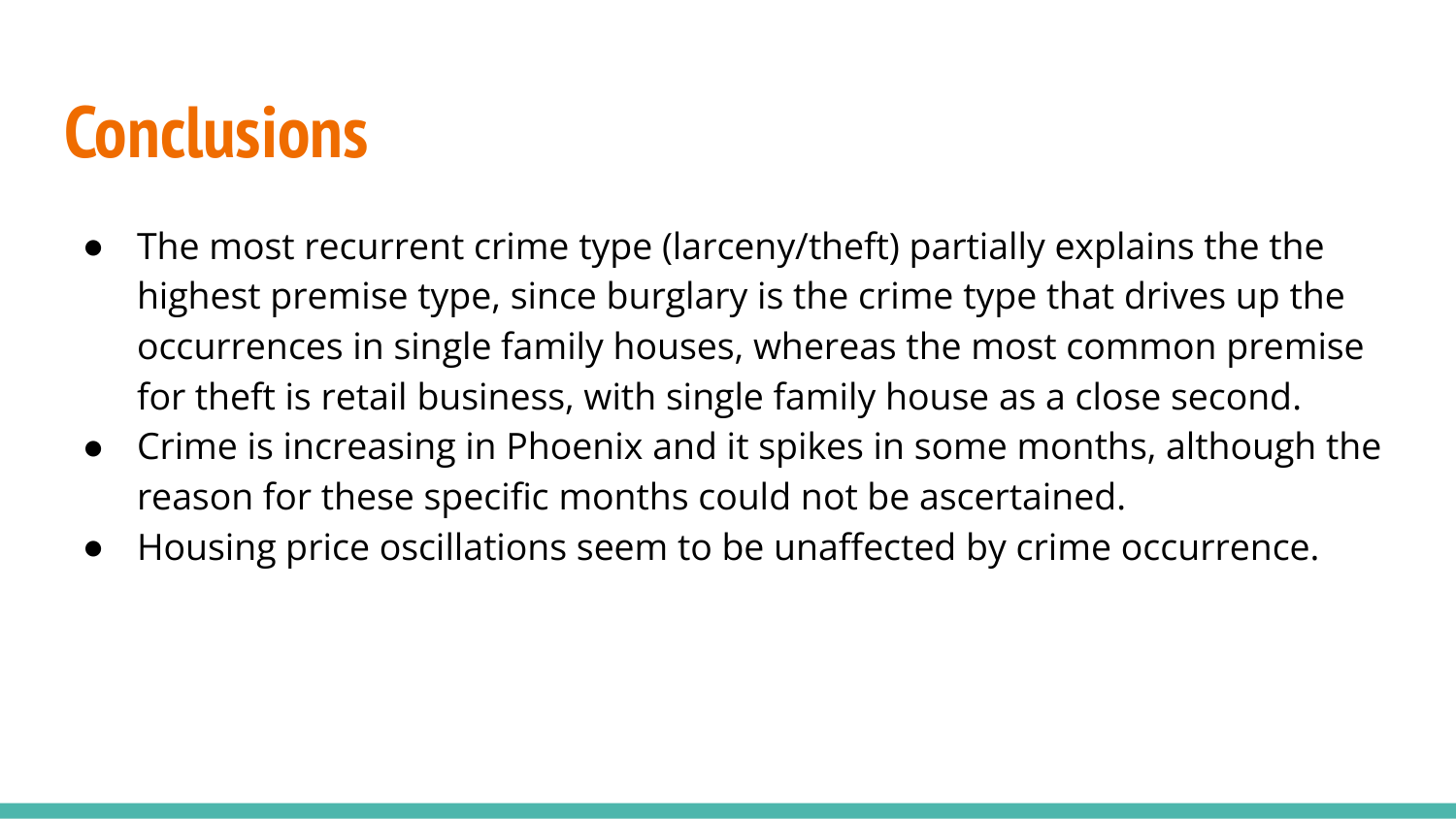

# Conclusions
The most recurrent crime type (larceny/theft) partially explains the the highest premise type, since burglary is the crime type that drives up the occurrences in single family houses, whereas the most common premise for theft is retail business, with single family house as a close second.
Crime is increasing in Phoenix and it spikes in some months, although the reason for these specific months could not be ascertained.
Housing price oscillations seem to be unaffected by crime occurrence.